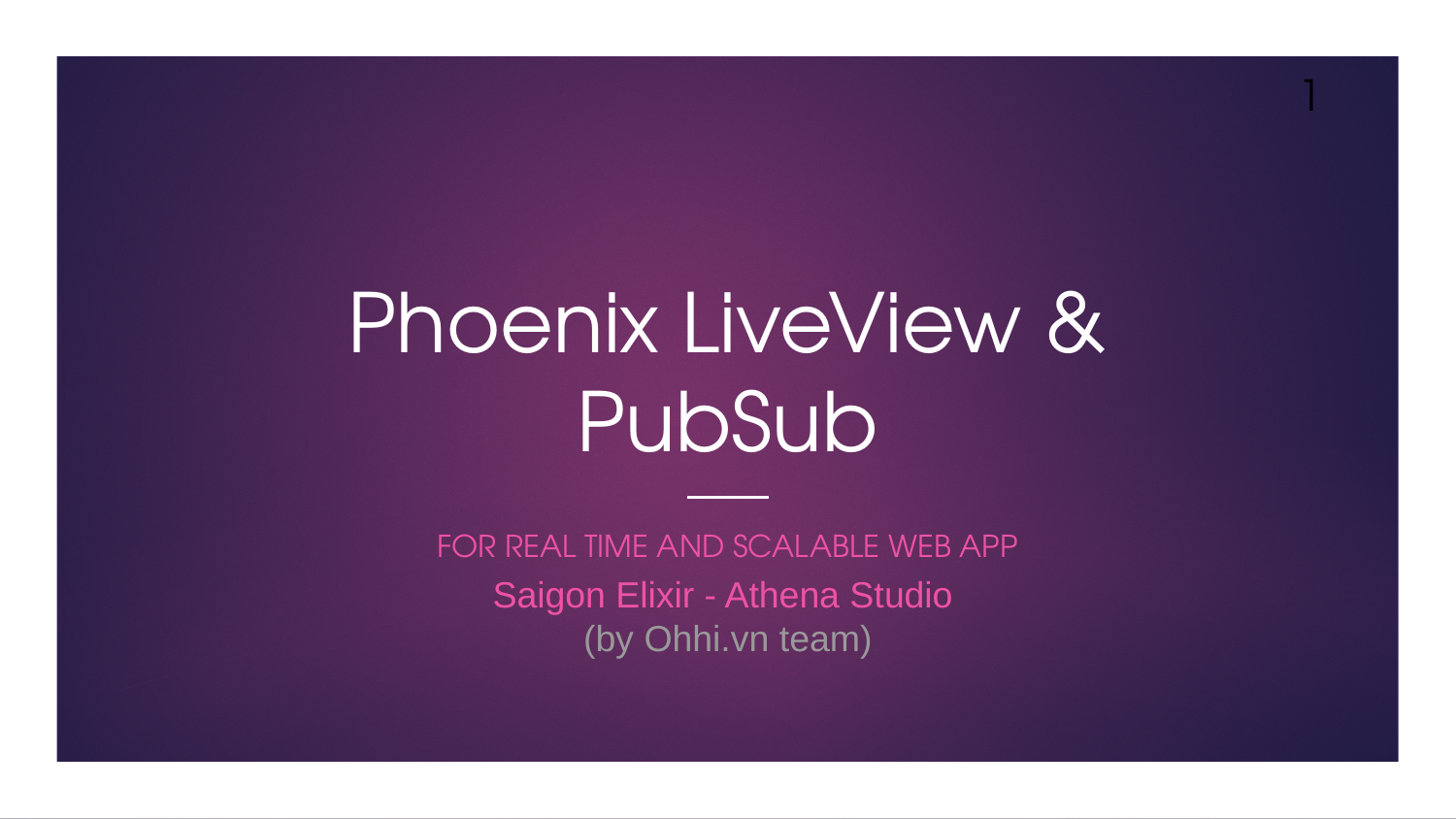

1
# Phoenix LiveView & PubSub
FOR REAL TIME AND SCALABLE WEB APP
Saigon Elixir - Athena Studio
(by Ohhi.vn team)